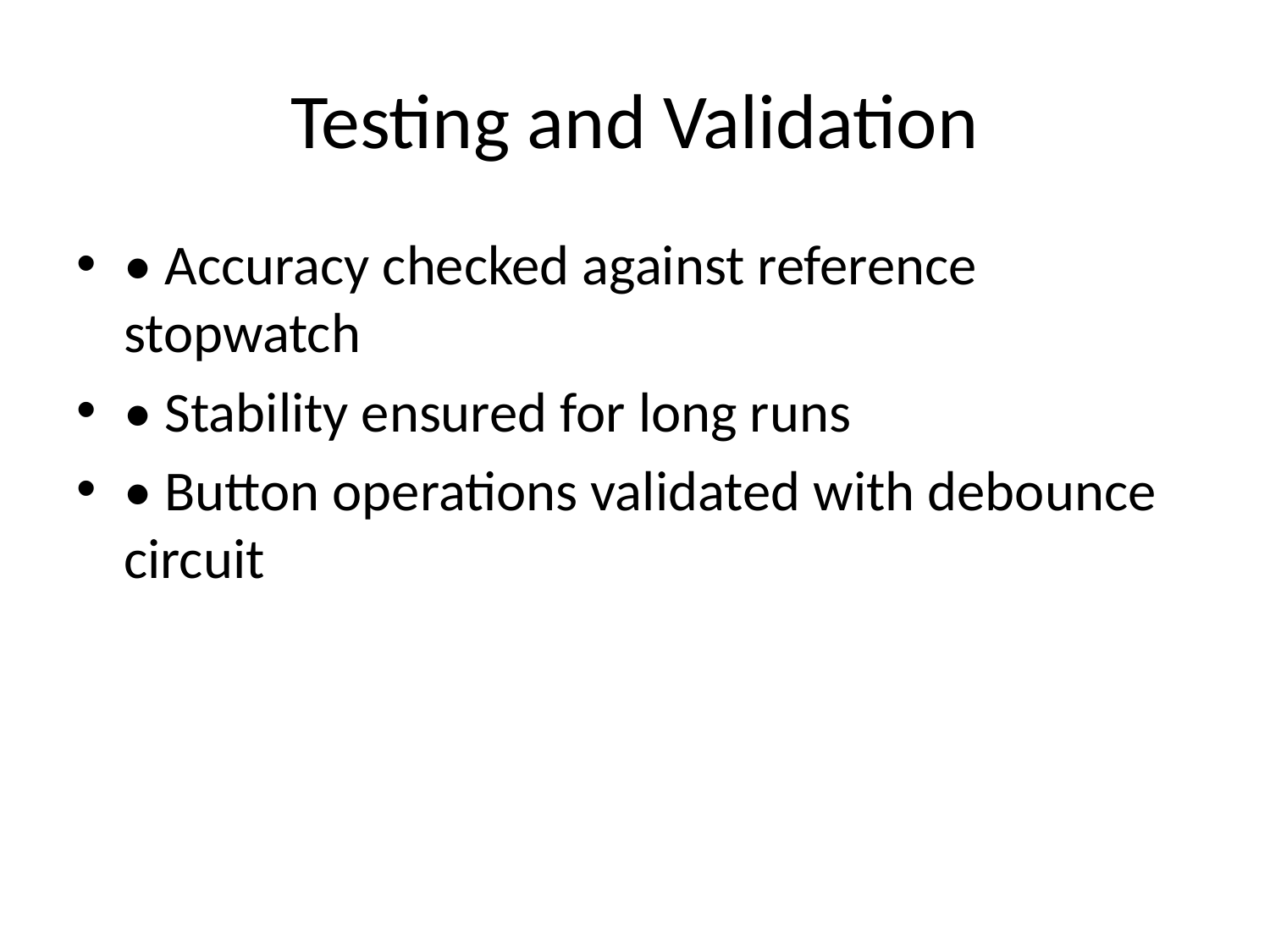

# Testing and Validation
• Accuracy checked against reference stopwatch
• Stability ensured for long runs
• Button operations validated with debounce circuit